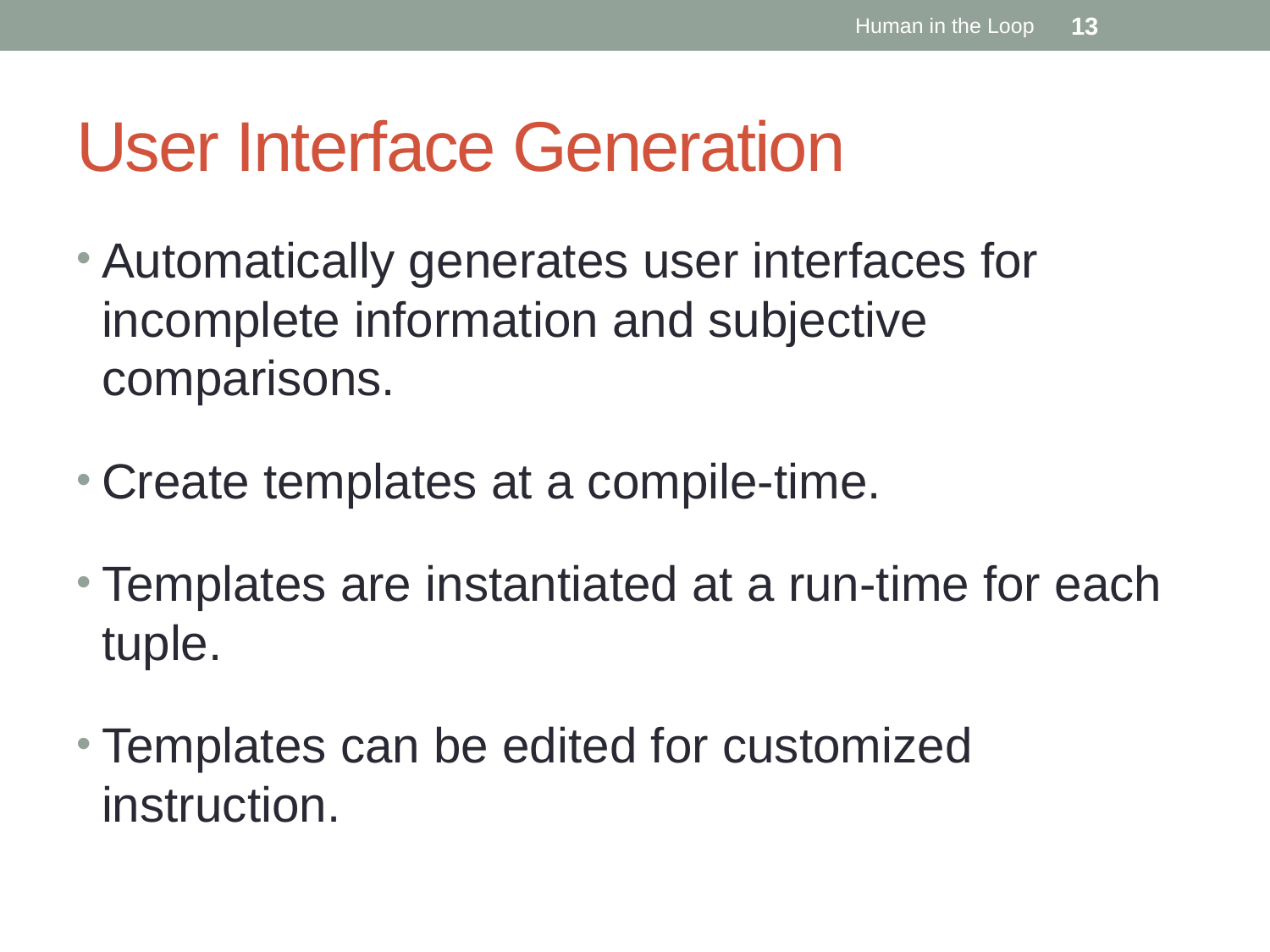

Human in the Loop
13
# User Interface Generation
Automatically generates user interfaces for incomplete information and subjective comparisons.
Create templates at a compile-time.
Templates are instantiated at a run-time for each tuple.
Templates can be edited for customized instruction.